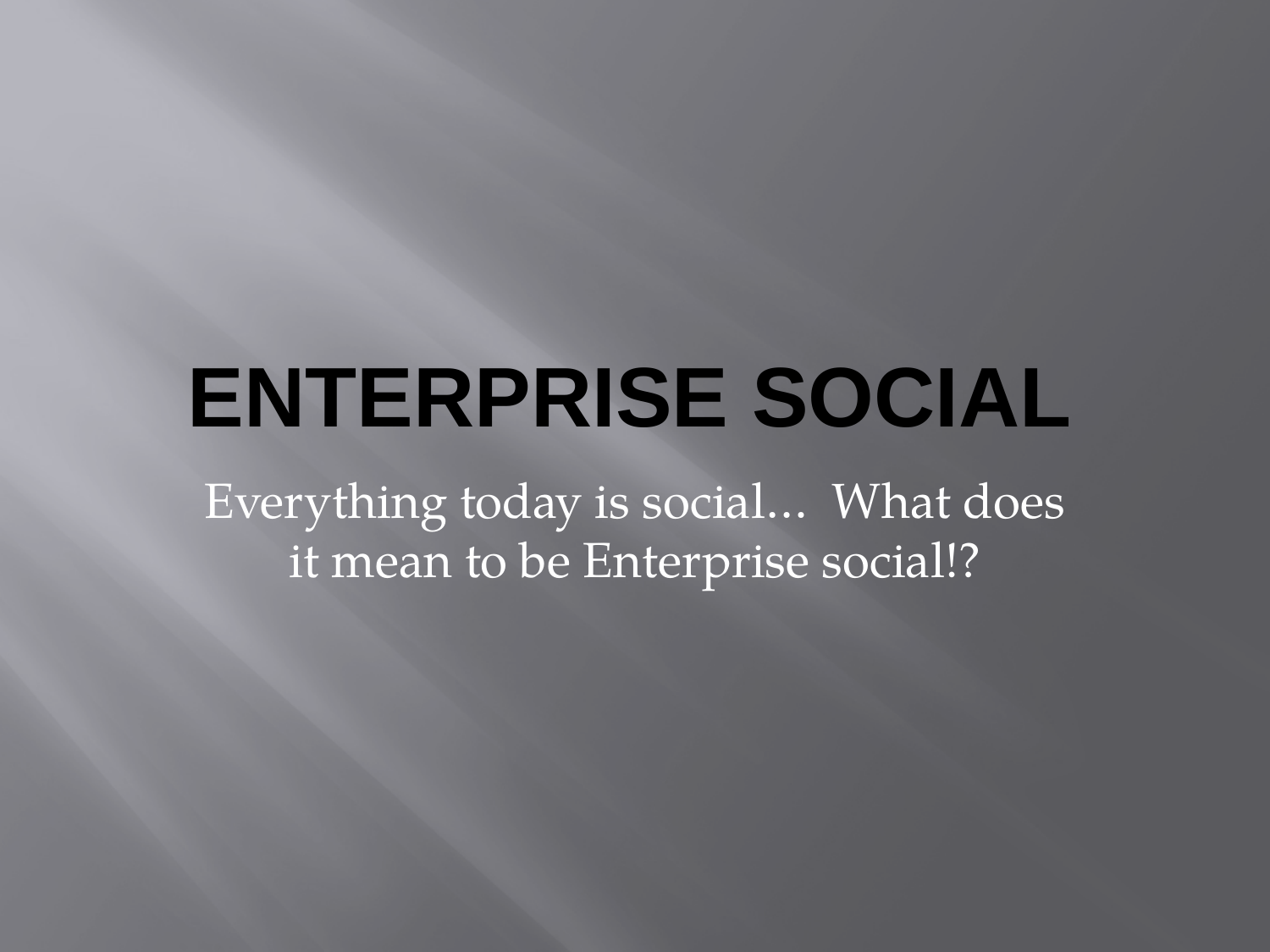

# Enterprise Social
Everything today is social…  What does it mean to be Enterprise social!?